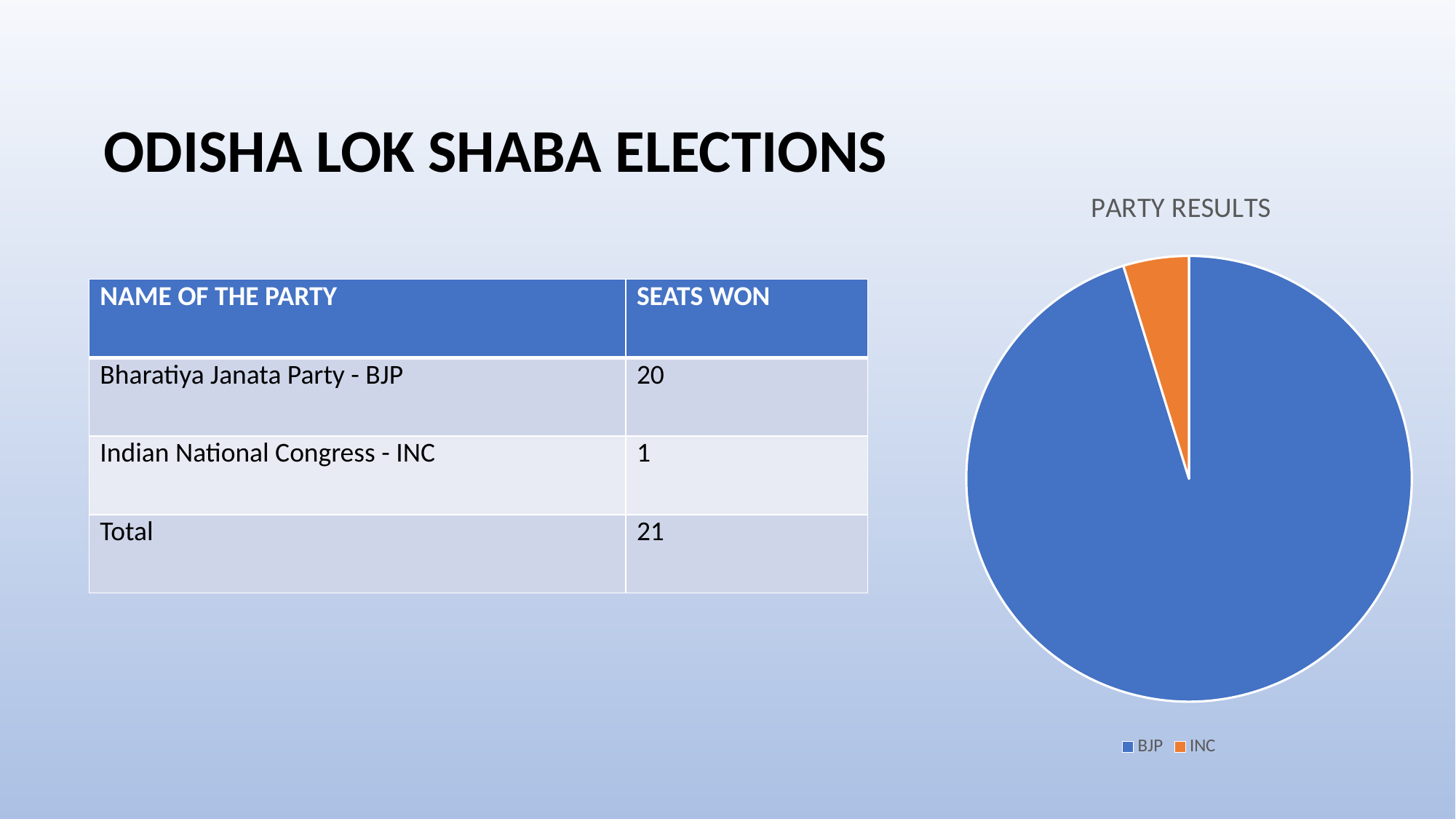

ODISHA LOK SHABA ELECTIONS

### Chart:

| Category | PARTY RESULTS |
|---|---|
| BJP | 20.0 |
| INC | 1.0 |
| NAME OF THE PARTY | SEATS WON |
| --- | --- |
| Bharatiya Janata Party - BJP | 20 |
| Indian National Congress - INC | 1 |
| Total | 21 |